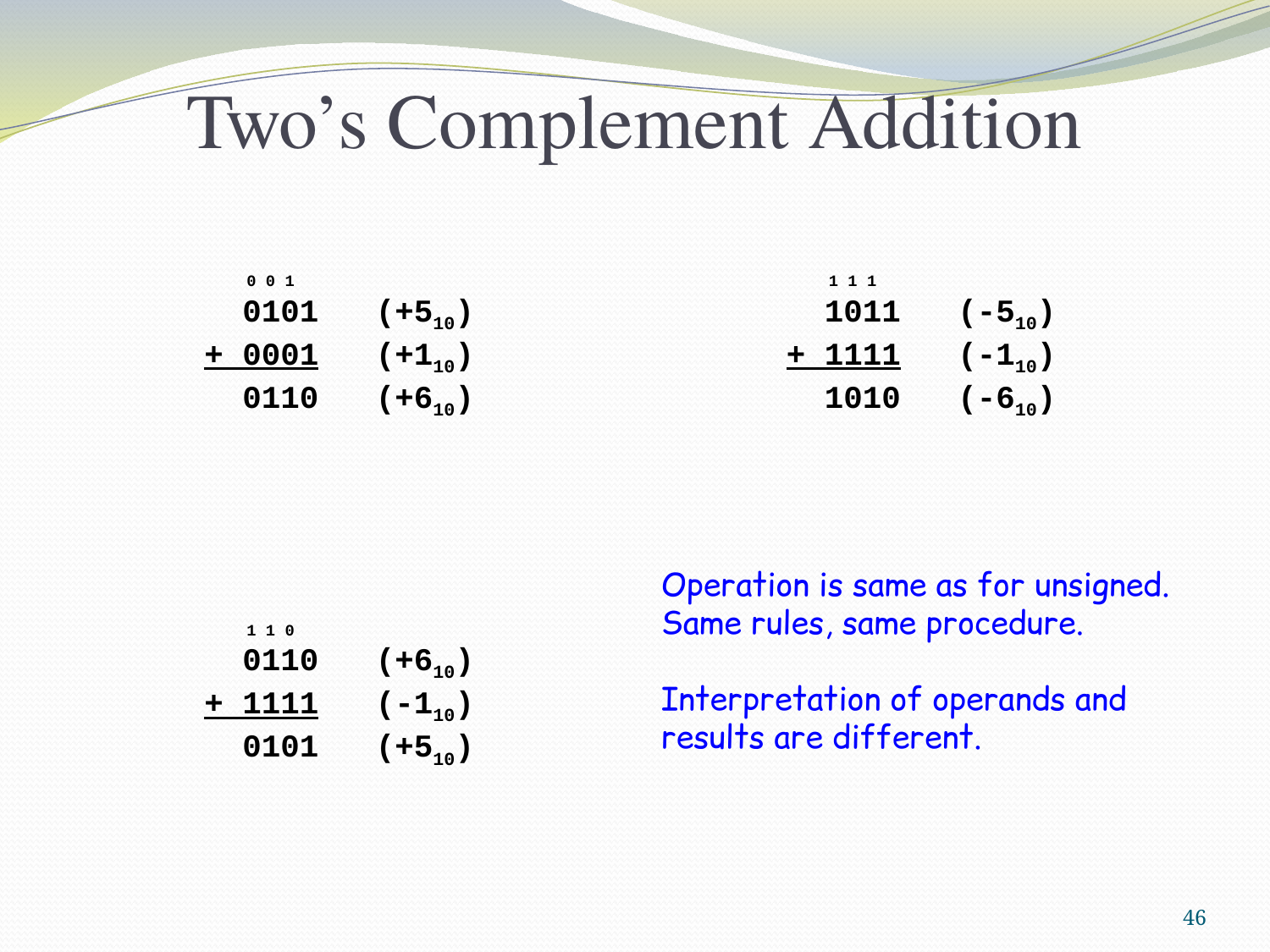

Two’s Complement Addition
        0 0 1
  0101   (+510)
+ 0001   (+110)
  0110   (+610)
        1 1 1
  1011   (-510)
+ 1111   (-110)
  1010   (-610)
Operation is same as for unsigned.
Same rules, same procedure.

Interpretation of operands and
results are different.
        1 1 0
  0110   (+610)
+ 1111   (-110)
  0101   (+510)
46